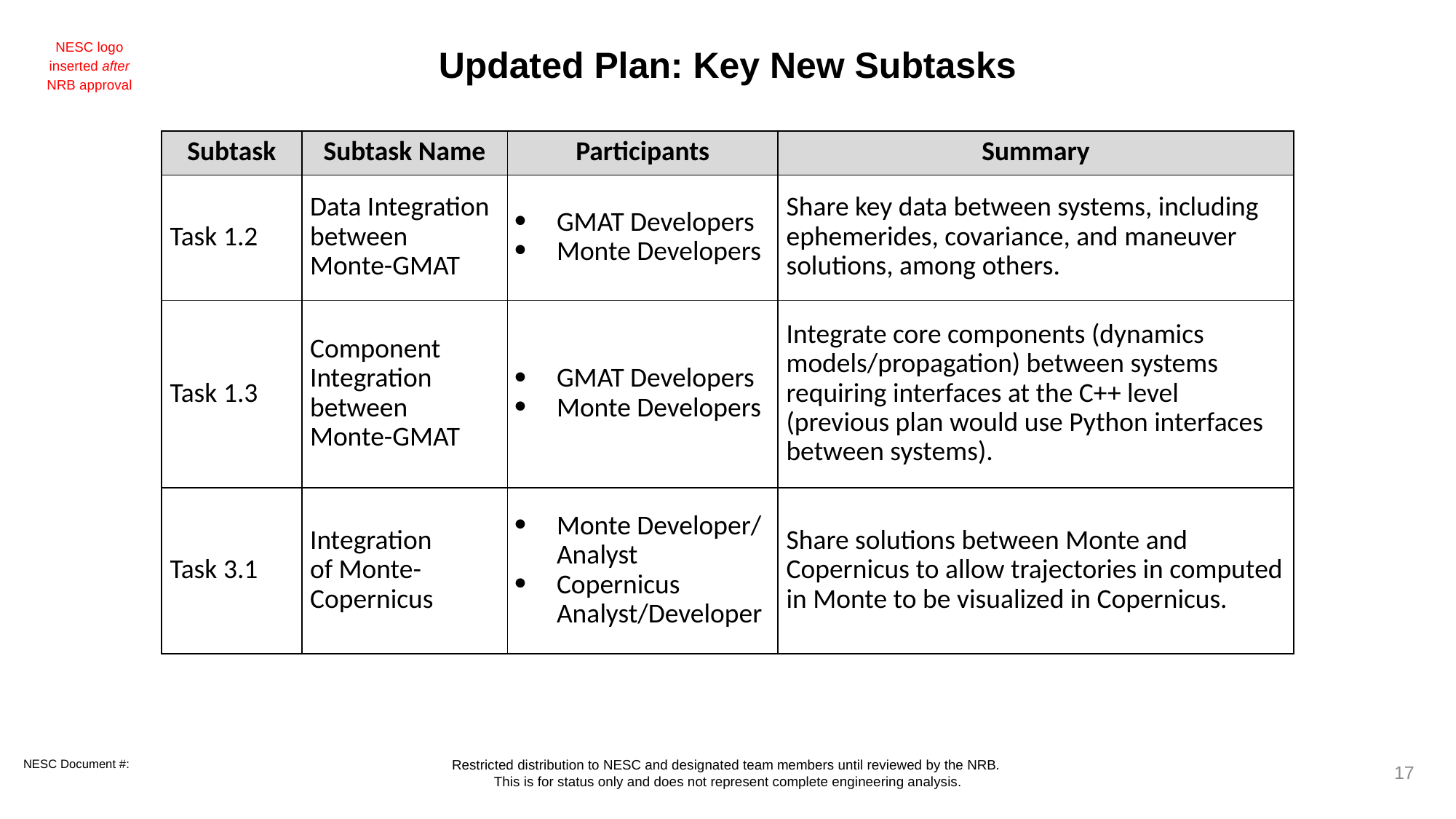

Updated Plan: Key New Subtasks
| Subtask | Subtask Name | Participants | Summary |
| --- | --- | --- | --- |
| Task 1.2 | Data Integration between Monte-GMAT | GMAT Developers Monte Developers | Share key data between systems, including ephemerides, covariance, and maneuver solutions, among others. |
| Task 1.3 | Component Integration between Monte-GMAT | GMAT Developers Monte Developers | Integrate core components (dynamics models/propagation) between systems requiring interfaces at the C++ level (previous plan would use Python interfaces between systems). |
| Task 3.1 | Integration of Monte-Copernicus | Monte Developer/ Analyst Copernicus Analyst/Developer | Share solutions between Monte and Copernicus to allow trajectories in computed in Monte to be visualized in Copernicus. |